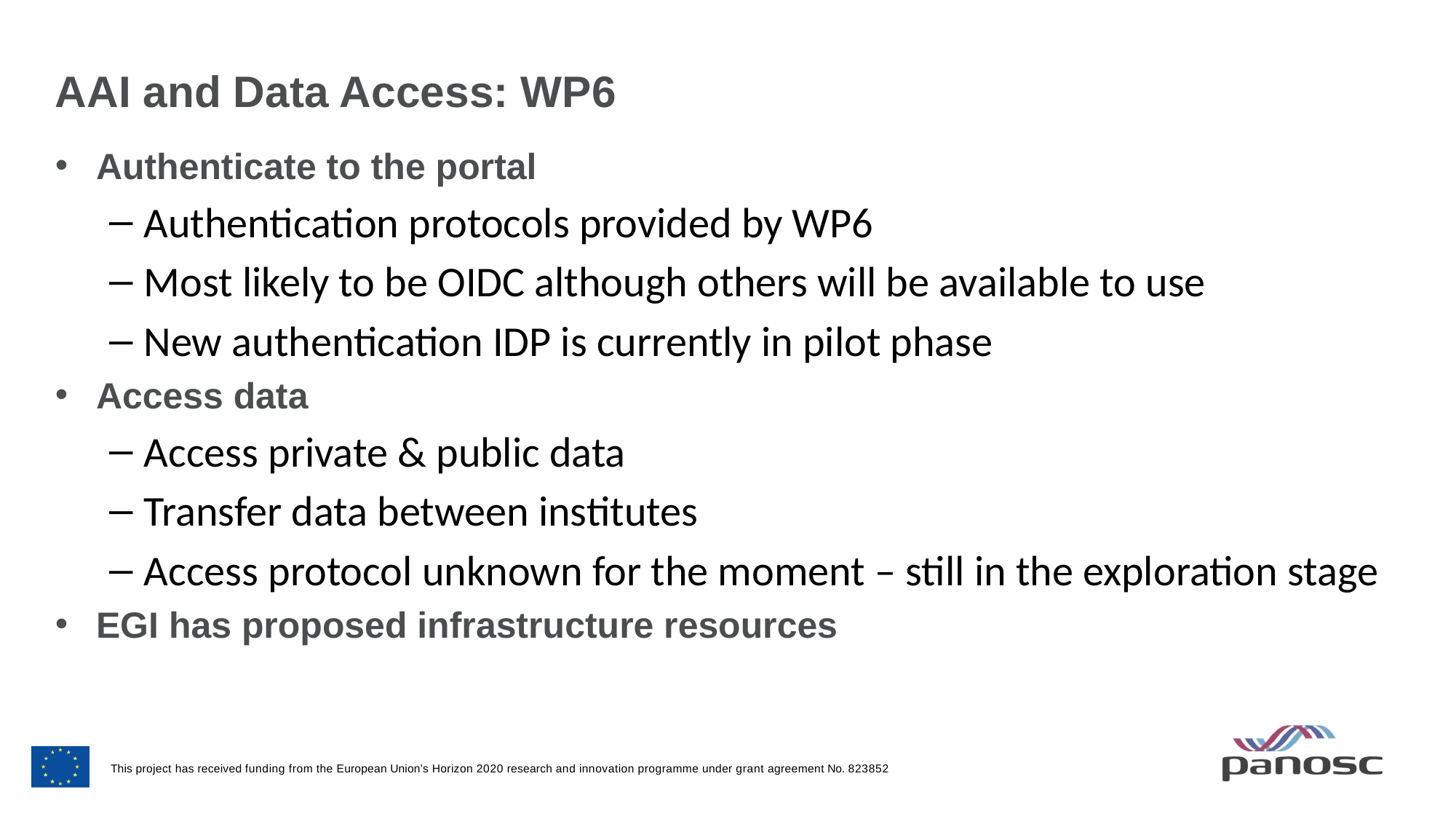

# AAI and Data Access: WP6
Authenticate to the portal
Authentication protocols provided by WP6
Most likely to be OIDC although others will be available to use
New authentication IDP is currently in pilot phase
Access data
Access private & public data
Transfer data between institutes
Access protocol unknown for the moment – still in the exploration stage
EGI has proposed infrastructure resources